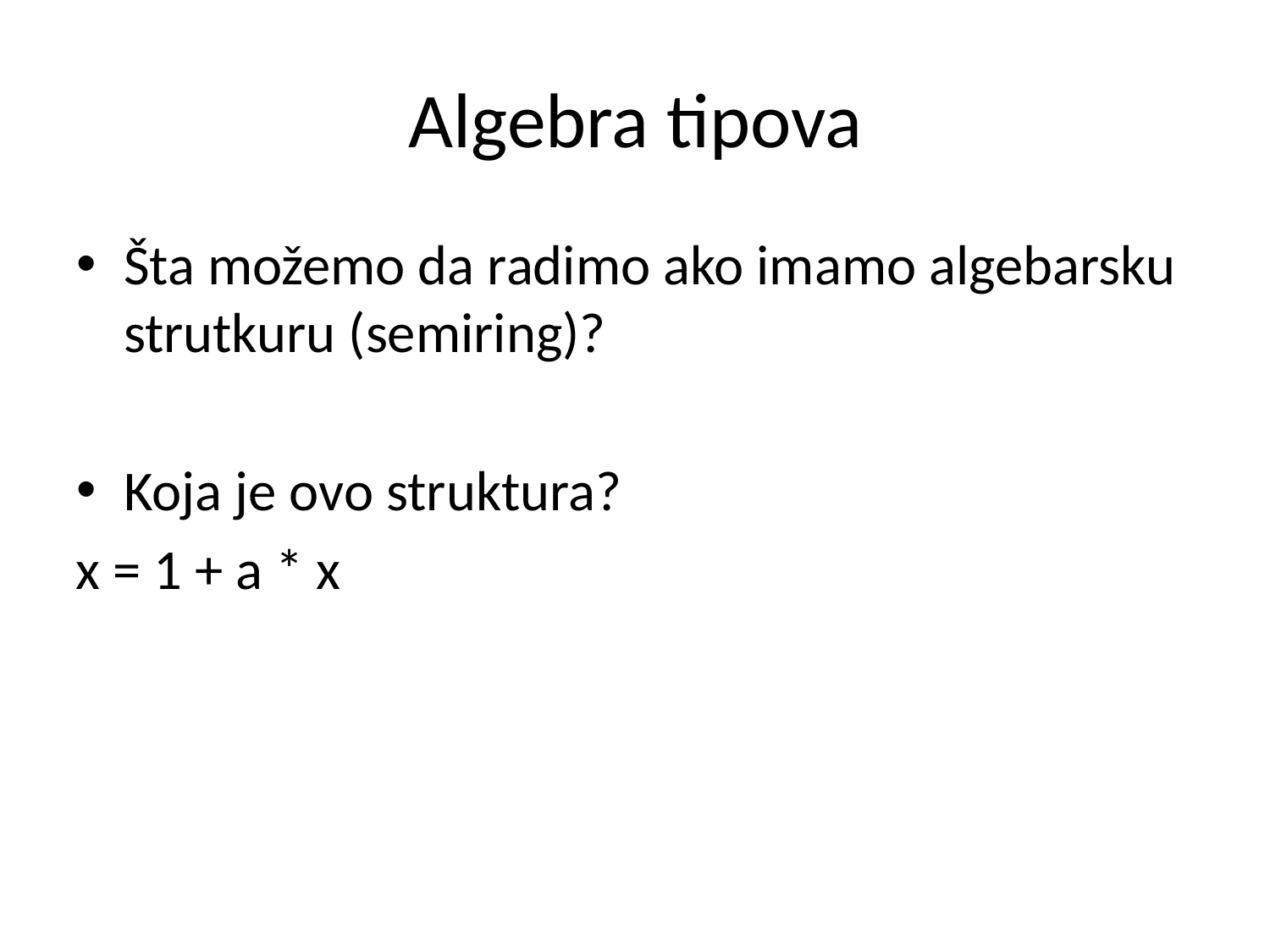

Algebra tipova
Šta možemo da radimo ako imamo algebarsku strutkuru (semiring)?

Koja je ovo struktura?
x = 1 + a * x